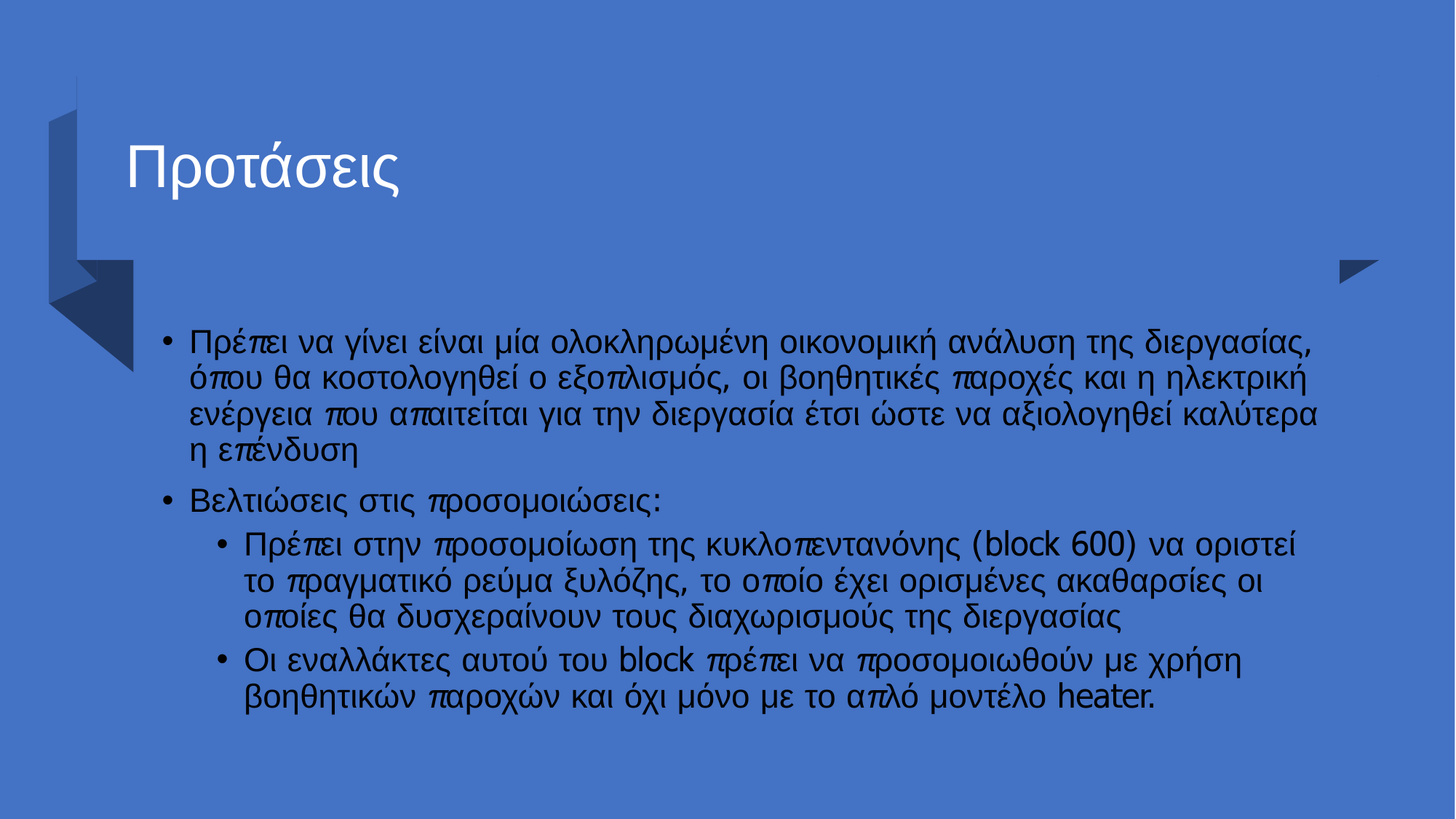

# Προτάσεις

Πρέπει να γίνει είναι μία ολοκληρωμένη οικονομική ανάλυση της διεργασίας, όπου θα κοστολογηθεί ο εξοπλισμός, οι βοηθητικές παροχές και η ηλεκτρική ενέργεια που απαιτείται για την διεργασία έτσι ώστε να αξιολογηθεί καλύτερα η επένδυση
Βελτιώσεις στις προσομοιώσεις:
Πρέπει στην προσομοίωση της κυκλοπεντανόνης (block 600) να οριστεί το πραγματικό ρεύμα ξυλόζης, το οποίο έχει ορισμένες ακαθαρσίες οι οποίες θα δυσχεραίνουν τους διαχωρισμούς της διεργασίας
Οι εναλλάκτες αυτού του block πρέπει να προσομοιωθούν με χρήση βοηθητικών παροχών και όχι μόνο με το απλό μοντέλο heater.